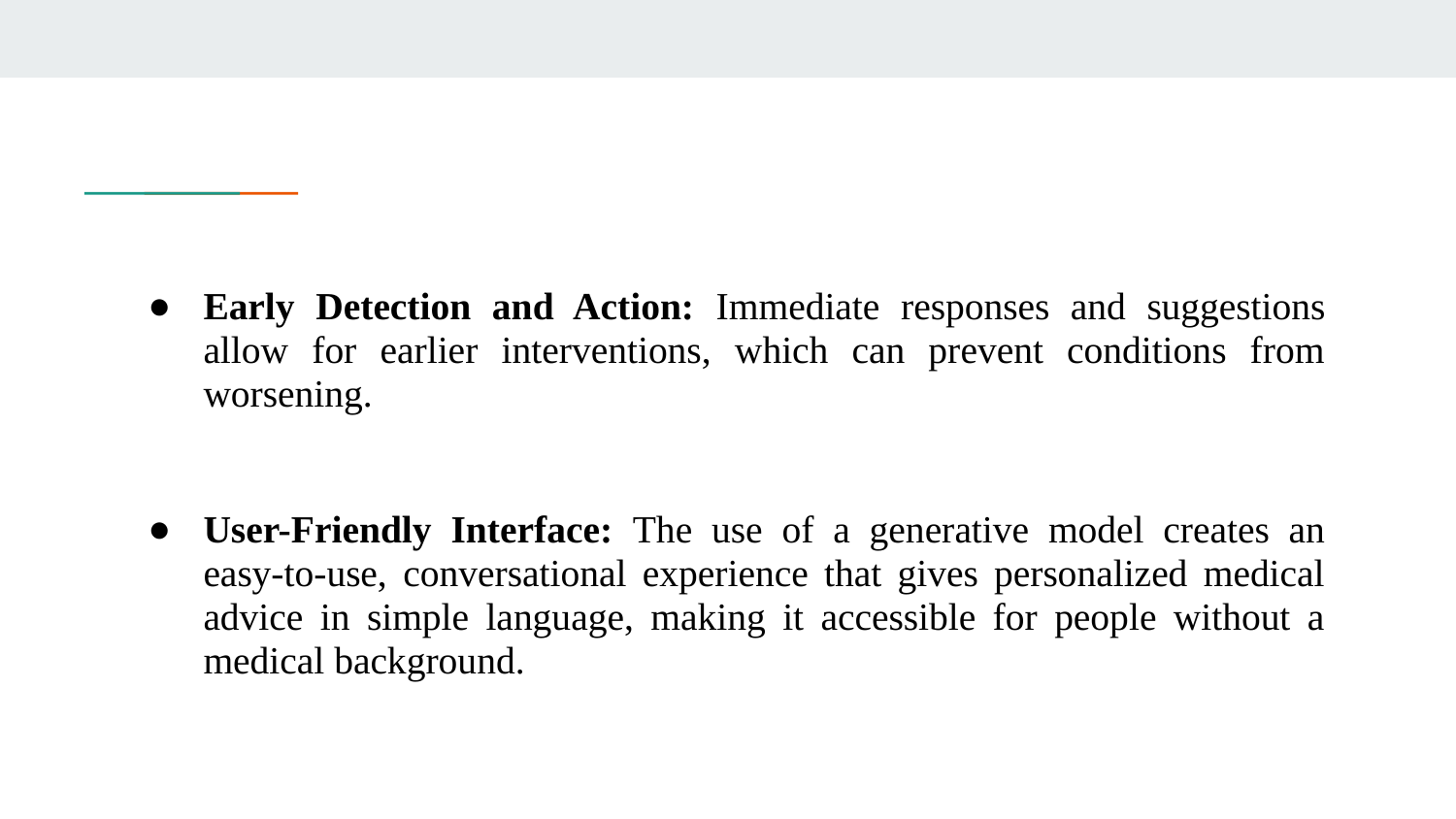

Early Detection and Action: Immediate responses and suggestions allow for earlier interventions, which can prevent conditions from worsening.

User-Friendly Interface: The use of a generative model creates an easy-to-use, conversational experience that gives personalized medical advice in simple language, making it accessible for people without a medical background.